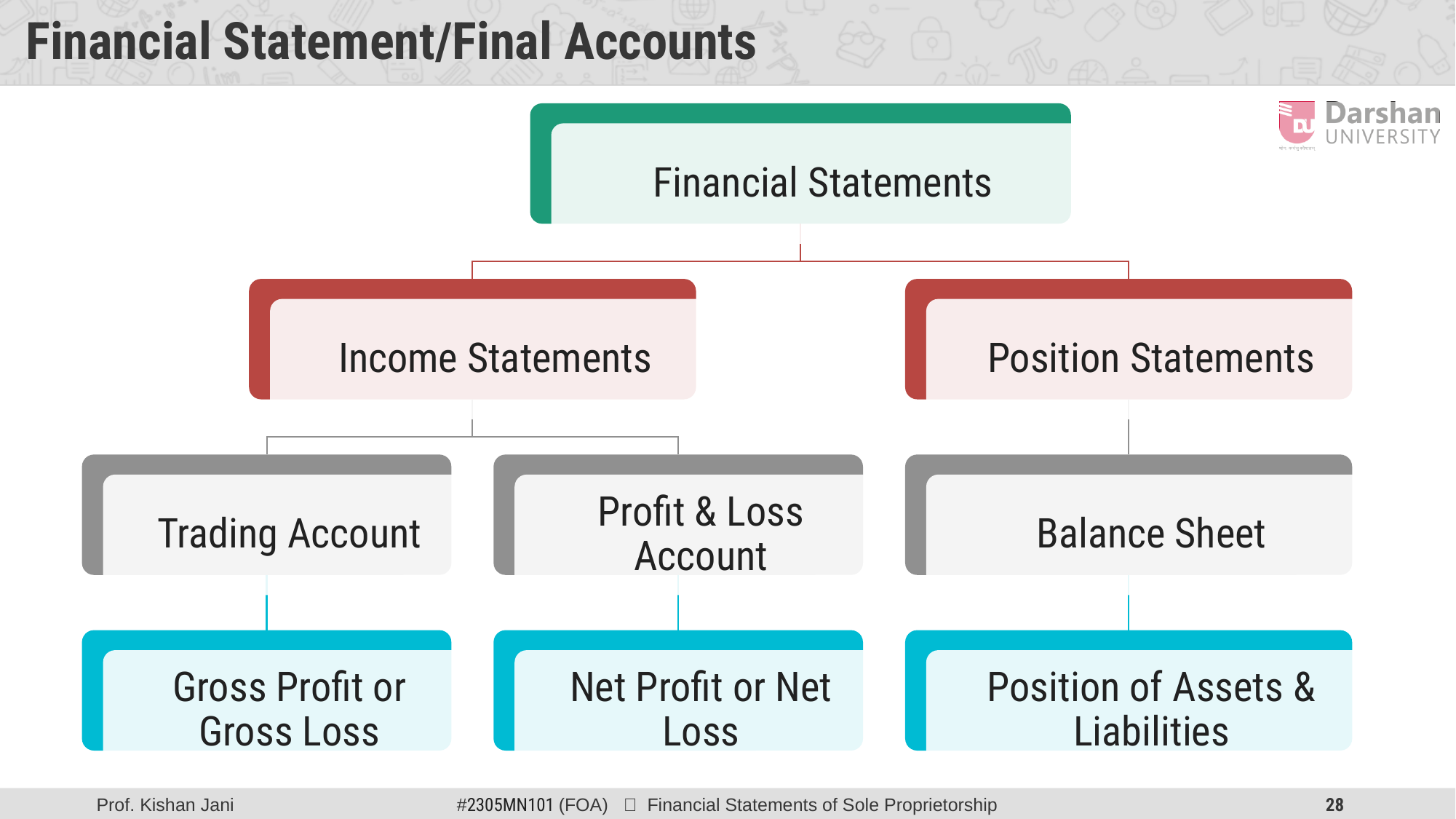

# Financial Statement/Final Accounts
Financial Statements
Income Statements
Trading Account
Gross Profit or Gross Loss
Profit & Loss Account
Net Profit or Net Loss
Position Statements
Balance Sheet
Position of Assets & Liabilities